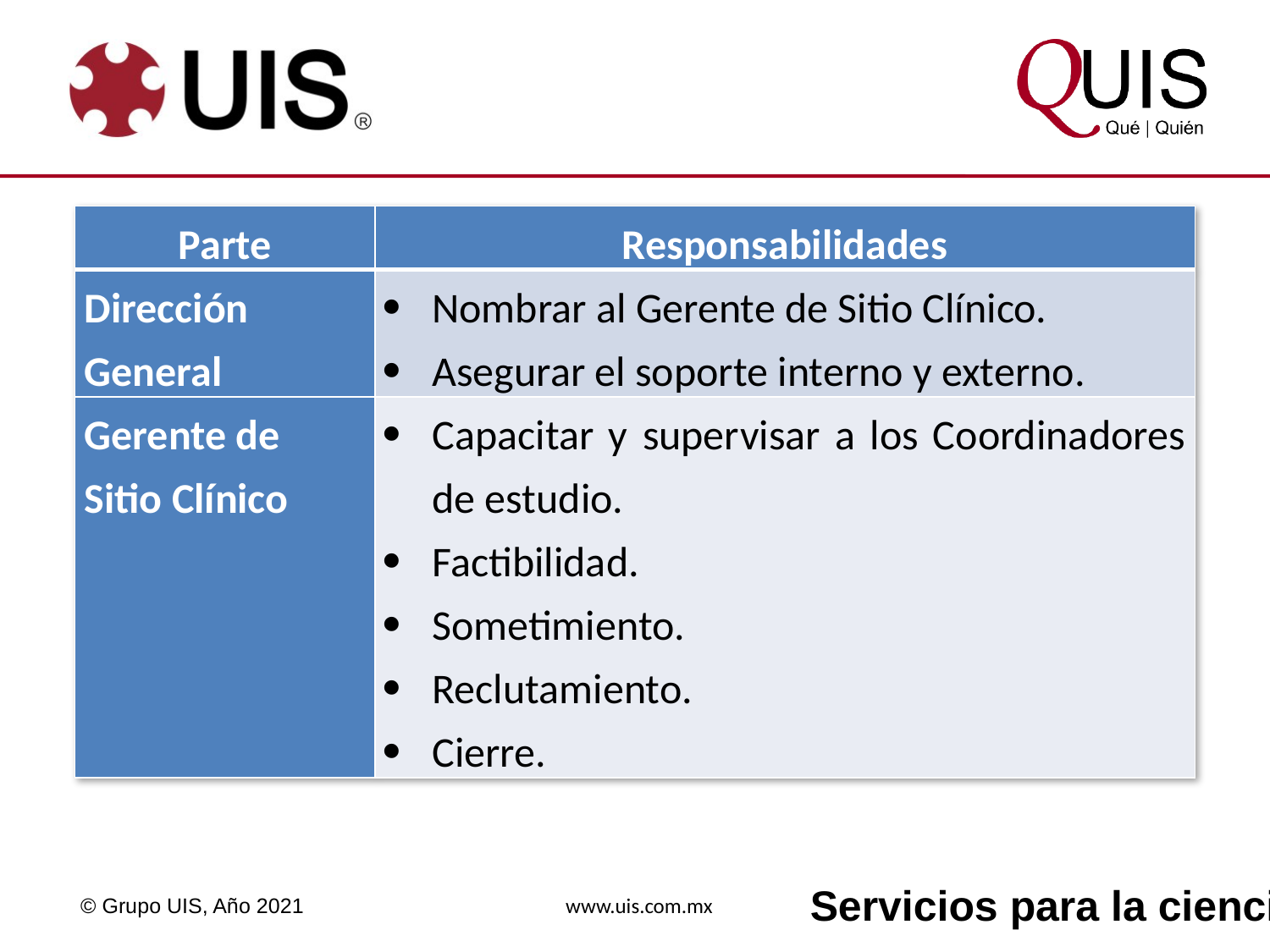

| Parte | Responsabilidades |
| --- | --- |
| Dirección General | Nombrar al Gerente de Sitio Clínico. Asegurar el soporte interno y externo. |
| Gerente de Sitio Clínico | Capacitar y supervisar a los Coordinadores de estudio. Factibilidad. Sometimiento. Reclutamiento. Cierre. |